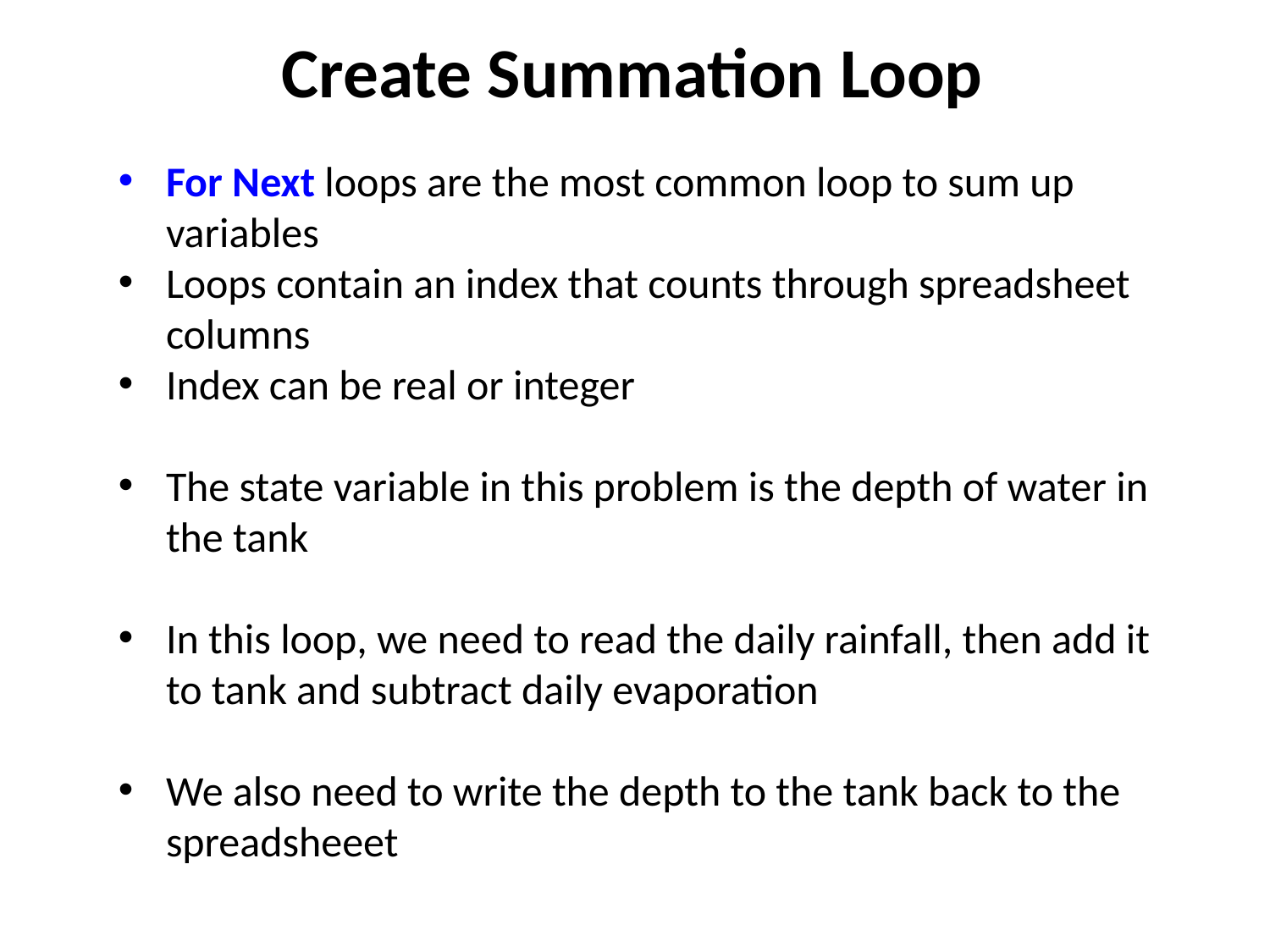

Create Summation Loop
For Next loops are the most common loop to sum up variables
Loops contain an index that counts through spreadsheet columns
Index can be real or integer

The state variable in this problem is the depth of water in the tank

In this loop, we need to read the daily rainfall, then add it to tank and subtract daily evaporation

We also need to write the depth to the tank back to the spreadsheeet